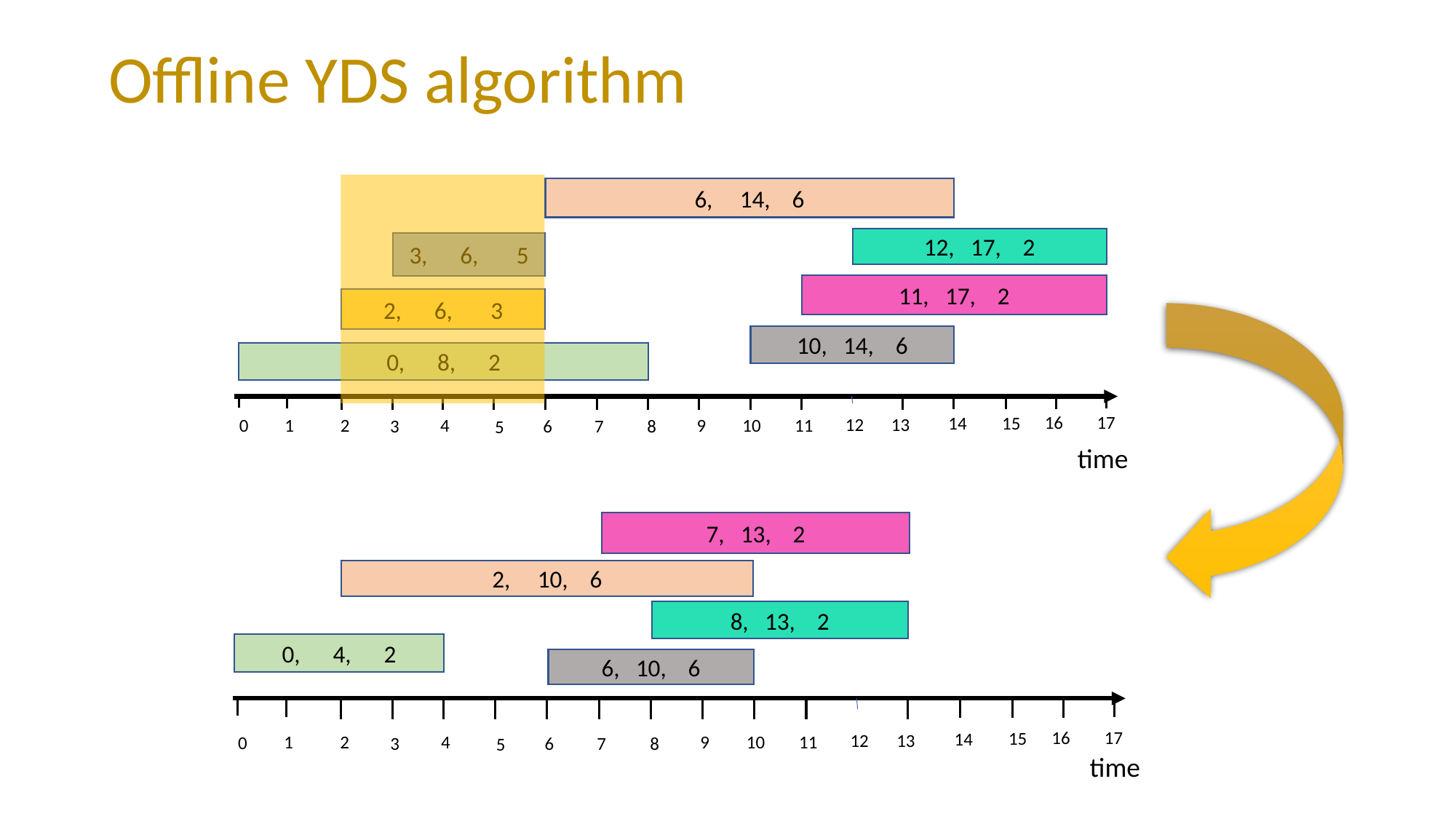

# Offline YDS algorithm

6,     14,    6
12,   17,    2
3,      6,       5
11,   17,    2
2,      6,       3
10,   14,    6
0,      8,      2
16
17
15
14
12
13
2
4
1
9
10
11
0
3
6
7
8
5

     time
7,   13,    2
2,     10,    6
8,   13,    2
0,      4,      2
6,   10,    6
16
17
15
14
12
13
2
4
1
9
10
11
0
3
6
7
8
5
     time